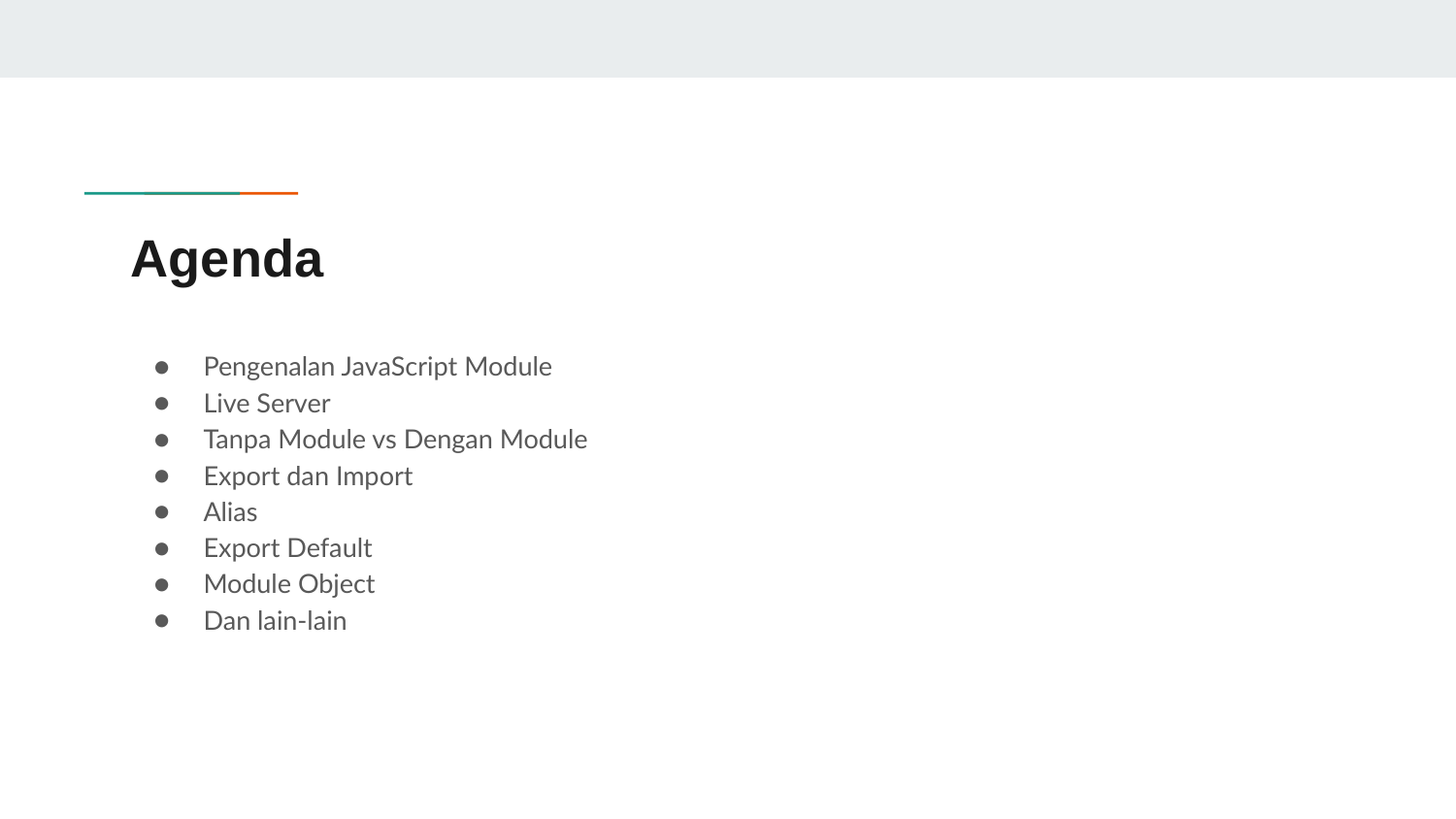

# Agenda
Pengenalan JavaScript Module
Live Server
Tanpa Module vs Dengan Module
Export dan Import
Alias
Export Default
Module Object
Dan lain-lain